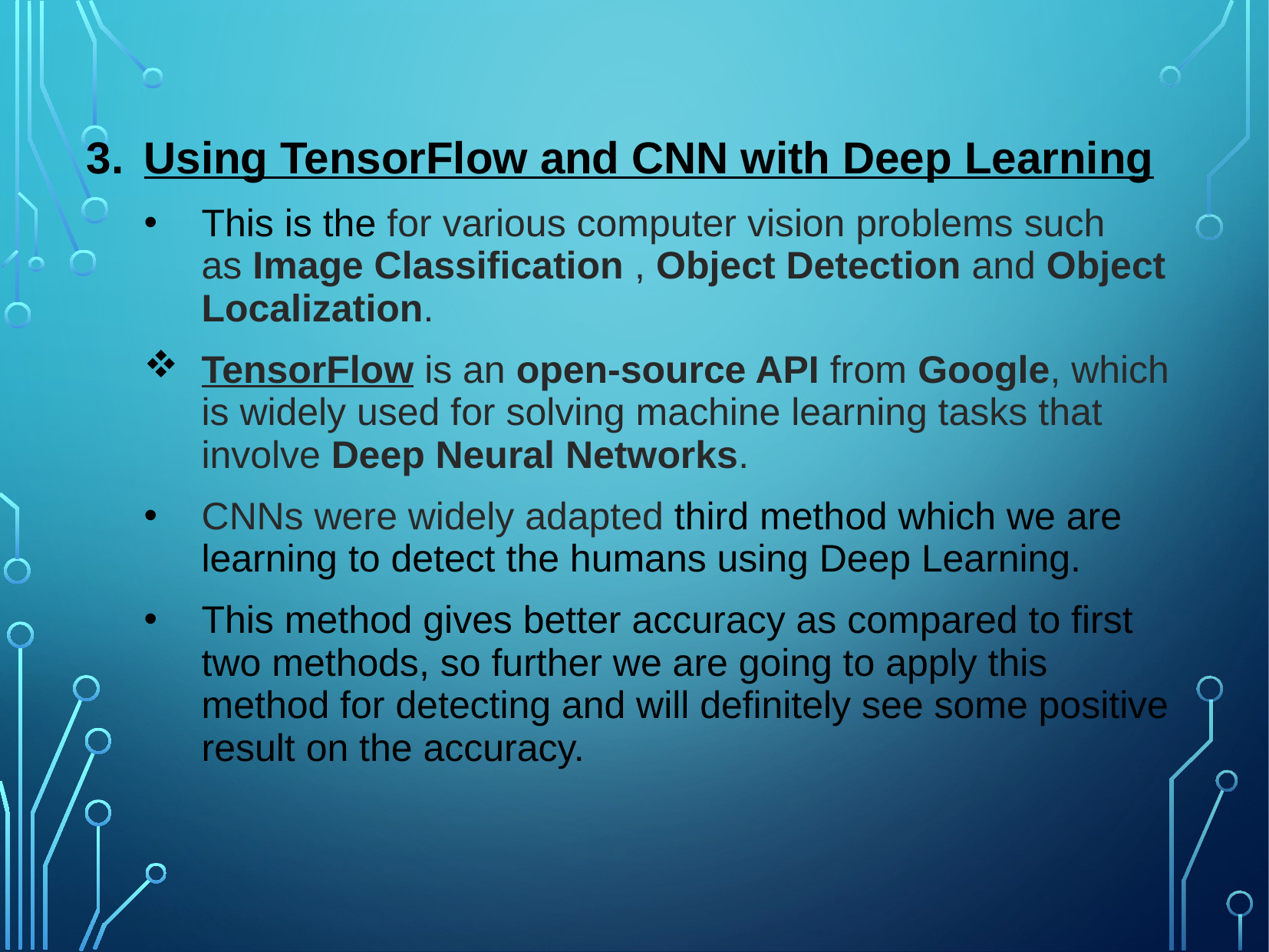

Using TensorFlow and CNN with Deep Learning
This is the for various computer vision problems such as Image Classification , Object Detection and Object Localization.
TensorFlow is an open-source API from Google, which is widely used for solving machine learning tasks that involve Deep Neural Networks.
CNNs were widely adapted third method which we are learning to detect the humans using Deep Learning.
This method gives better accuracy as compared to first two methods, so further we are going to apply this method for detecting and will definitely see some positive result on the accuracy.